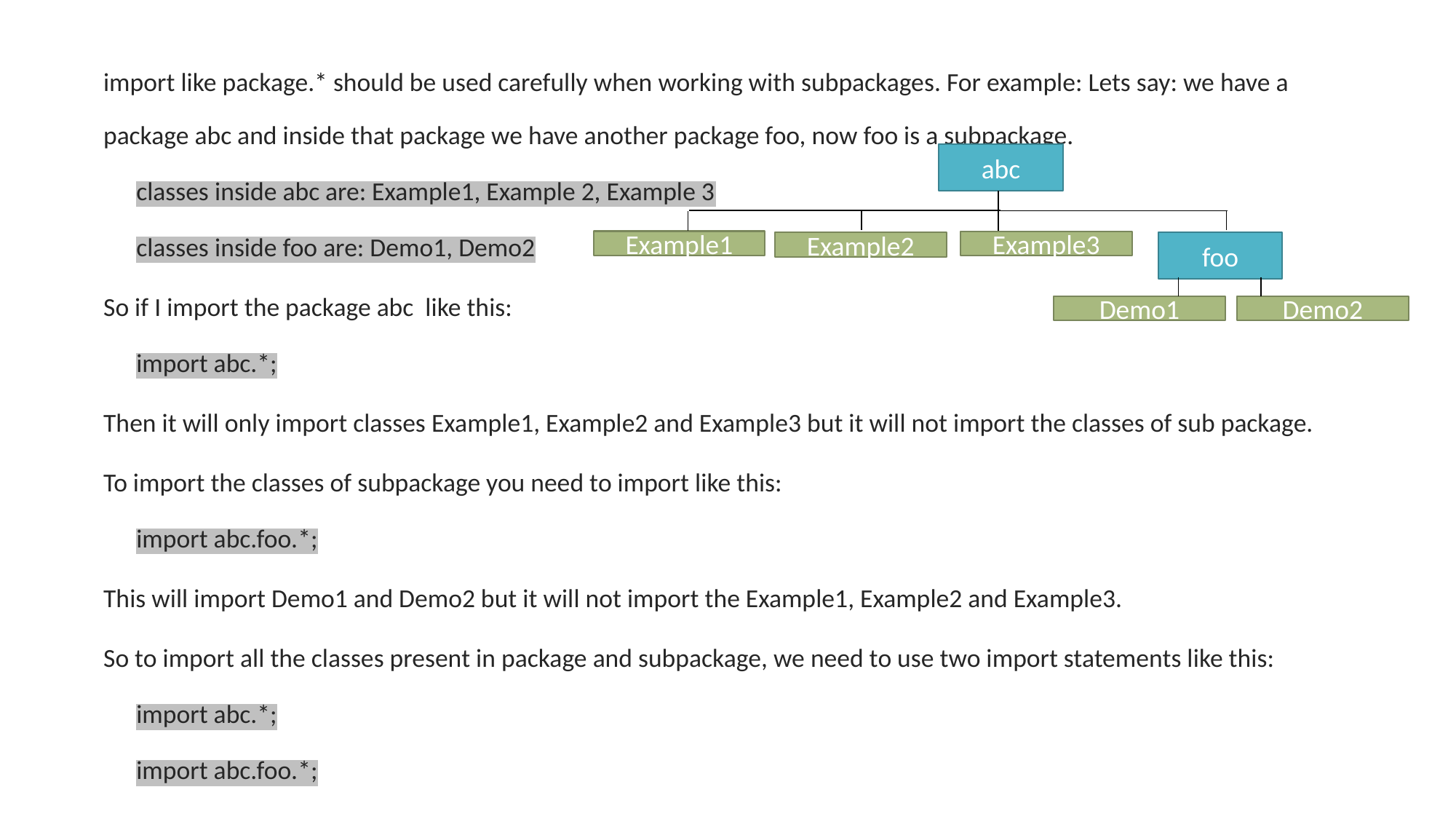

import like package.* should be used carefully when working with subpackages. For example: Lets say: we have a package abc and inside that package we have another package foo, now foo is a subpackage.
classes inside abc are: Example1, Example 2, Example 3
classes inside foo are: Demo1, Demo2
So if I import the package abc  like this:
import abc.*;
Then it will only import classes Example1, Example2 and Example3 but it will not import the classes of sub package.
To import the classes of subpackage you need to import like this:
import abc.foo.*;
This will import Demo1 and Demo2 but it will not import the Example1, Example2 and Example3.
So to import all the classes present in package and subpackage, we need to use two import statements like this:
import abc.*;
import abc.foo.*;

abc
Example1
Example3
Example2
foo
Demo1
Demo2